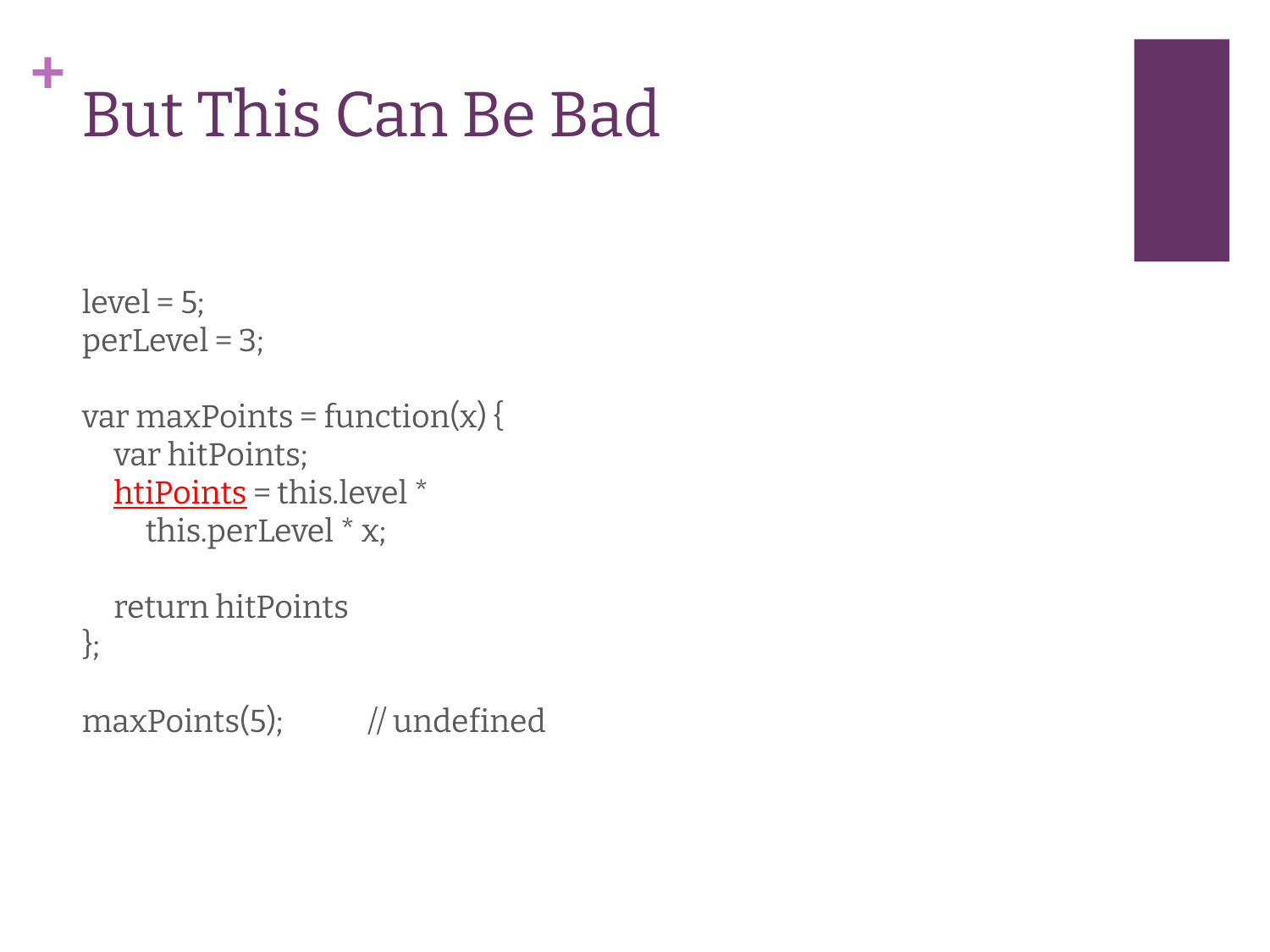

# But This Can Be Bad
level = 5;
perLevel = 3;

var maxPoints = function(x) {
	var hitPoints;
 	htiPoints = this.level *
	     this.perLevel * x;

	return hitPoints
};

maxPoints(5);	// undefined